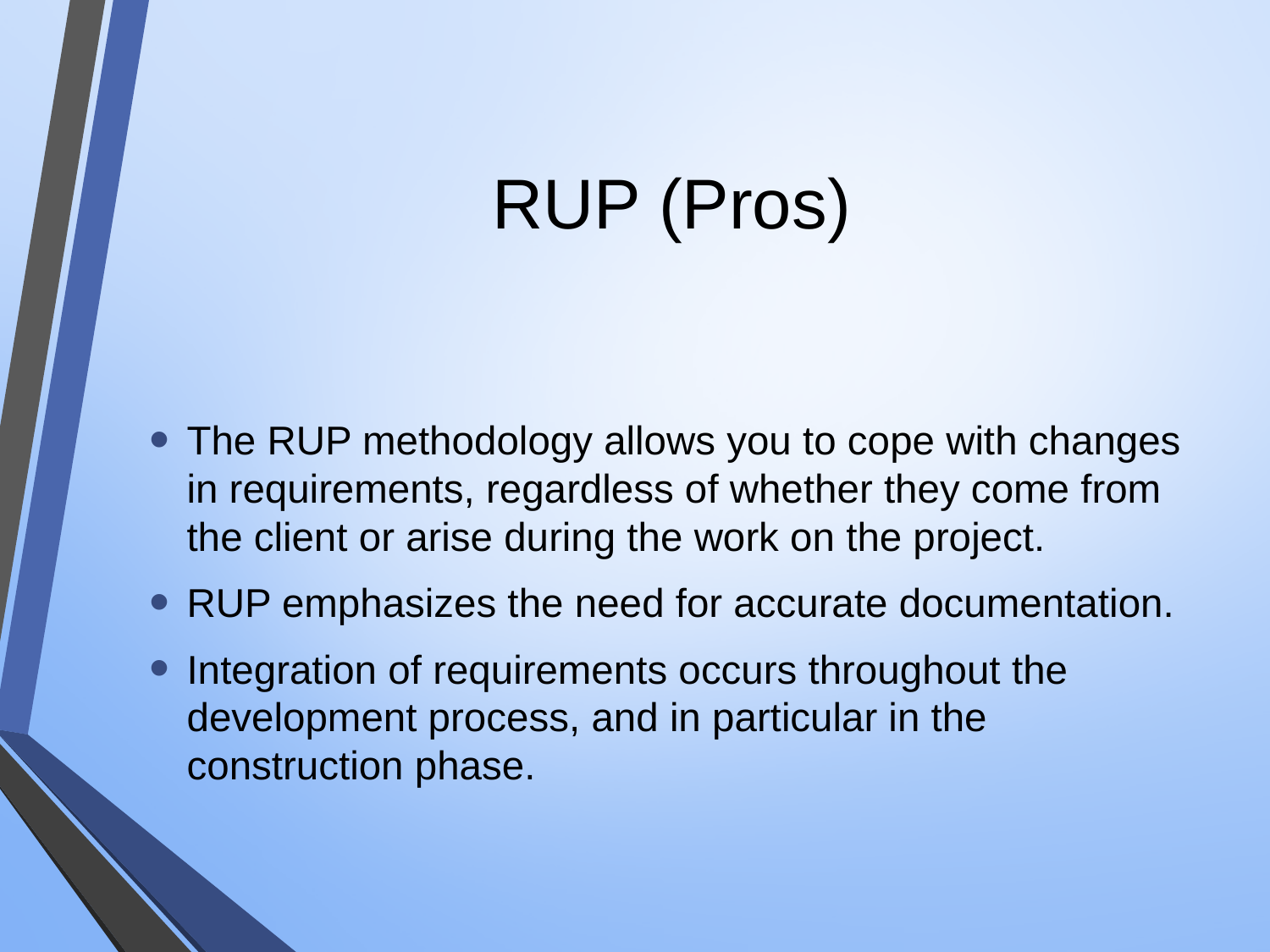

# RUP (Pros)
The RUP methodology allows you to cope with changes in requirements, regardless of whether they come from the client or arise during the work on the project.
RUP emphasizes the need for accurate documentation.
Integration of requirements occurs throughout the development process, and in particular in the construction phase.